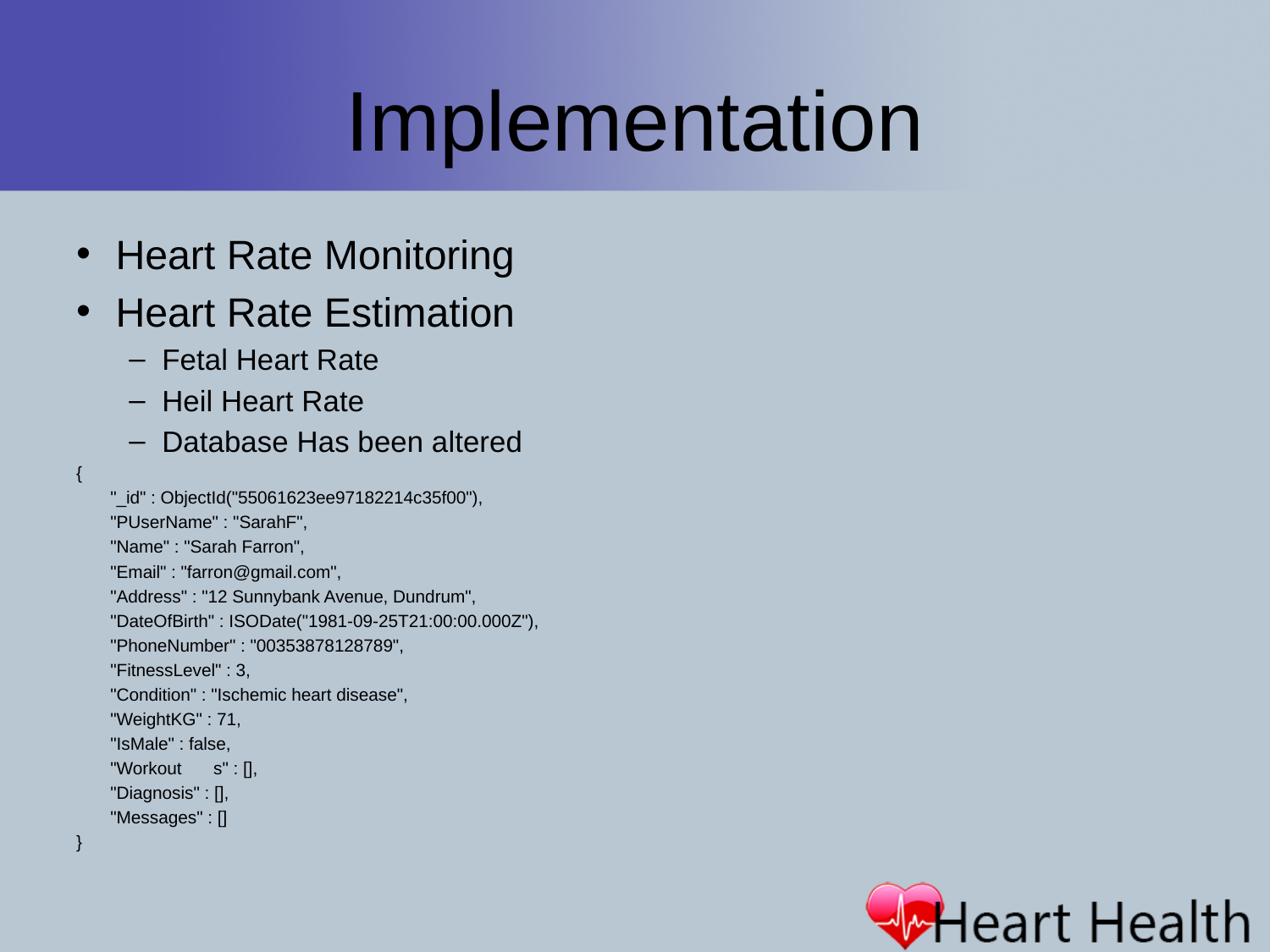

# Implementation
Heart Rate Monitoring
Heart Rate Estimation
Fetal Heart Rate
Heil Heart Rate
Database Has been altered
{
	"_id" : ObjectId("55061623ee97182214c35f00"),
	"PUserName" : "SarahF",
	"Name" : "Sarah Farron",
	"Email" : "farron@gmail.com",
	"Address" : "12 Sunnybank Avenue, Dundrum",
	"DateOfBirth" : ISODate("1981-09-25T21:00:00.000Z"),
	"PhoneNumber" : "00353878128789",
	"FitnessLevel" : 3,
	"Condition" : "Ischemic heart disease",
	"WeightKG" : 71,
	"IsMale" : false,
	"Workout	s" : [],
	"Diagnosis" : [],
	"Messages" : []
}